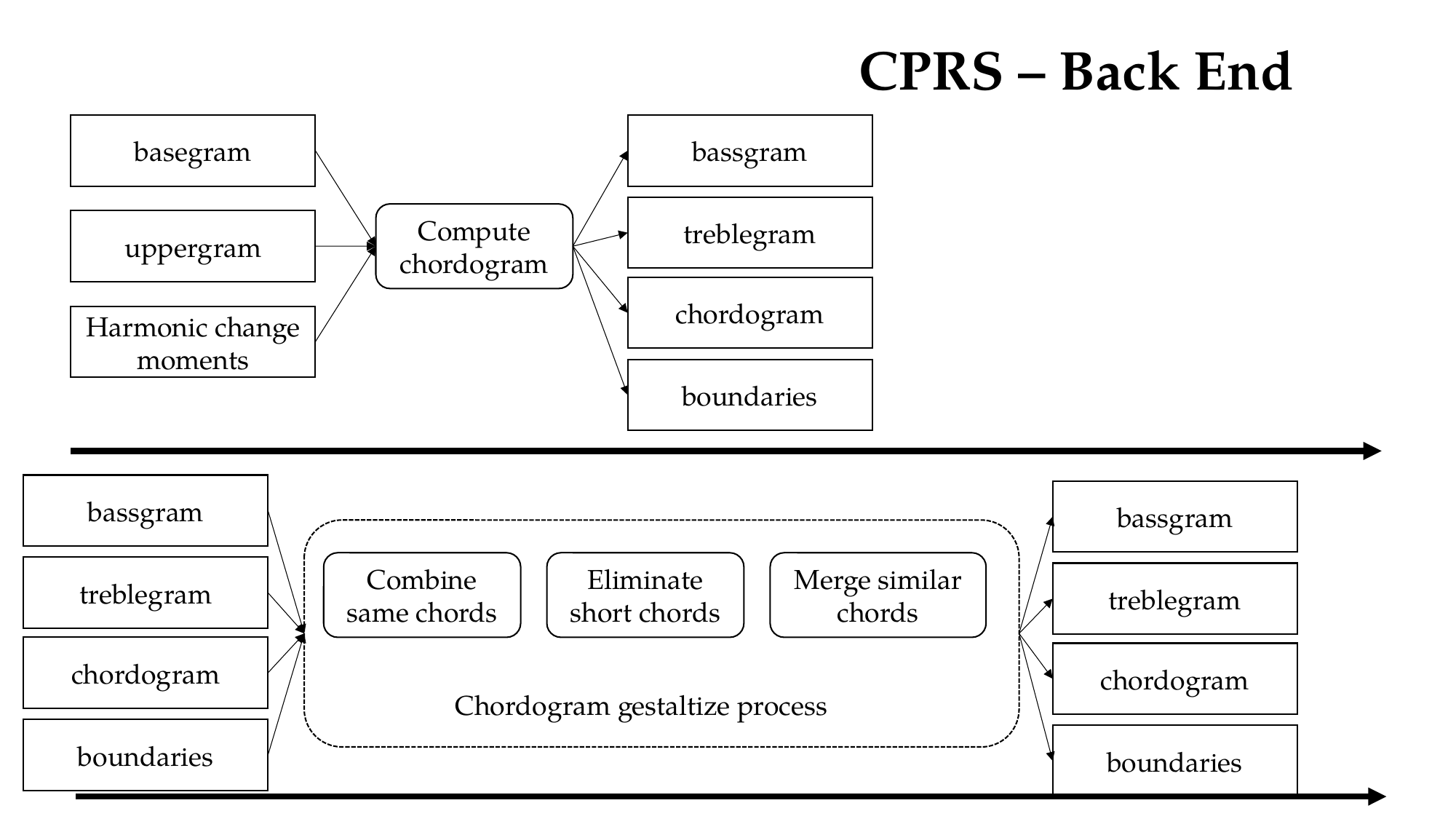

CPRS – Back End
basegram
bassgram
treblegram
Compute chordogram
uppergram
chordogram
Harmonic change moments
boundaries
bassgram
bassgram

Combine same chords
Eliminate short chords
Merge similar chords
treblegram
treblegram
chordogram
chordogram
Chordogram gestaltize process
boundaries
boundaries